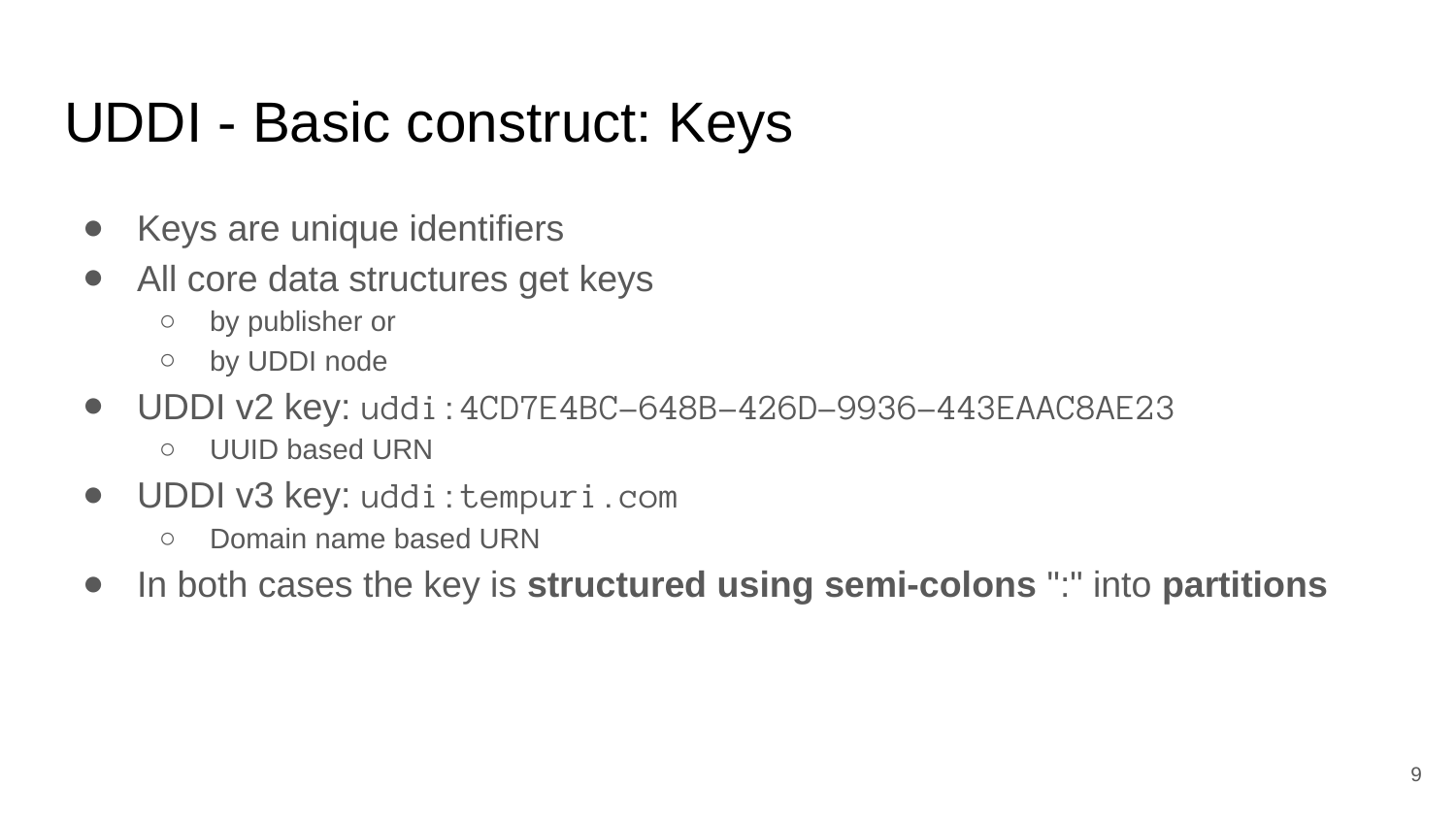

# UDDI - Basic construct: Keys
Keys are unique identifiers
All core data structures get keys
by publisher or
by UDDI node
UDDI v2 key: uddi:4CD7E4BC-648B-426D-9936-443EAAC8AE23
UUID based URN
UDDI v3 key: uddi:tempuri.com
Domain name based URN
In both cases the key is structured using semi-colons ":" into partitions
9